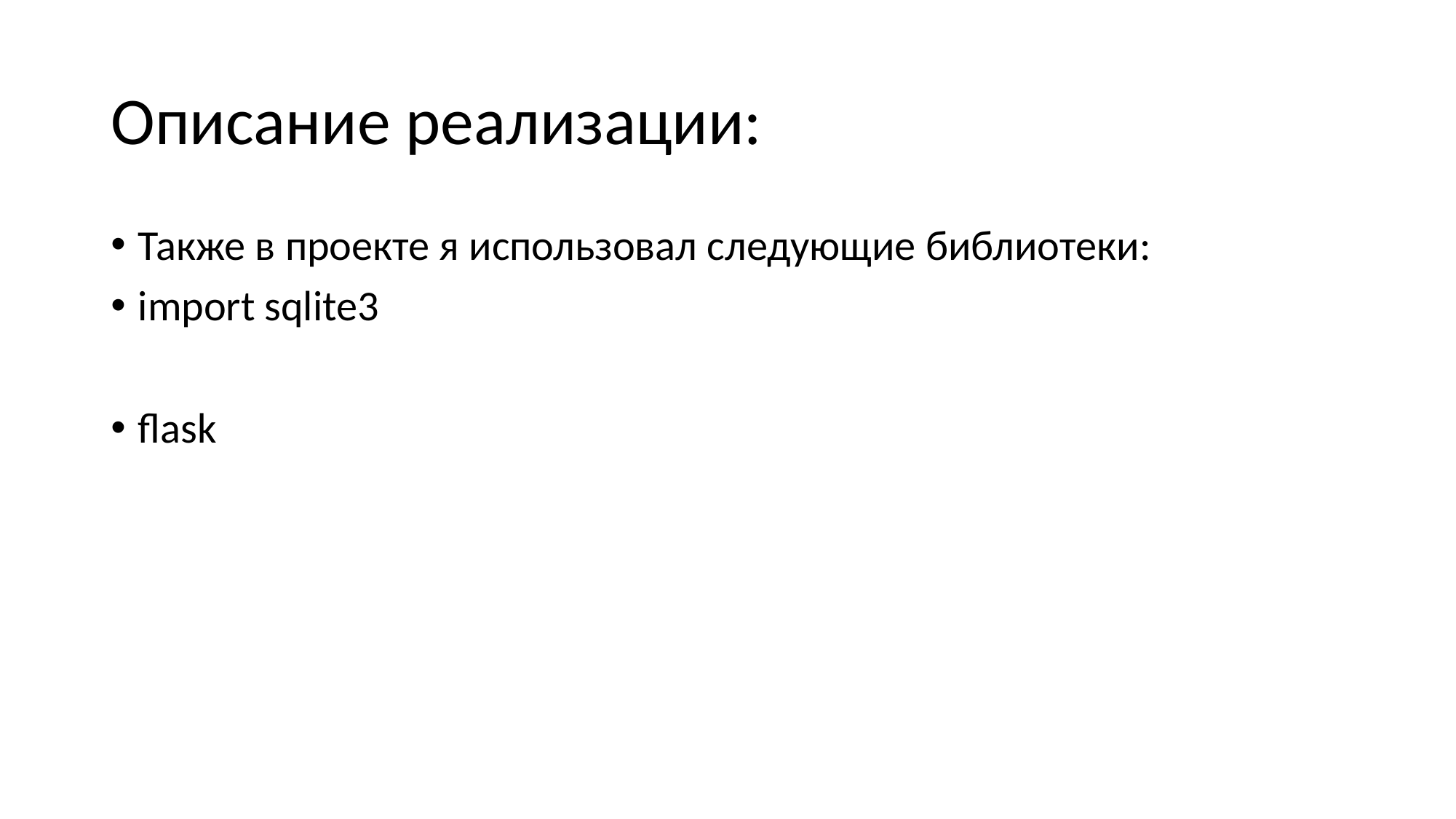

# Описание реализации:
Также в проекте я использовал следующие библиотеки:
import sqlite3

flask